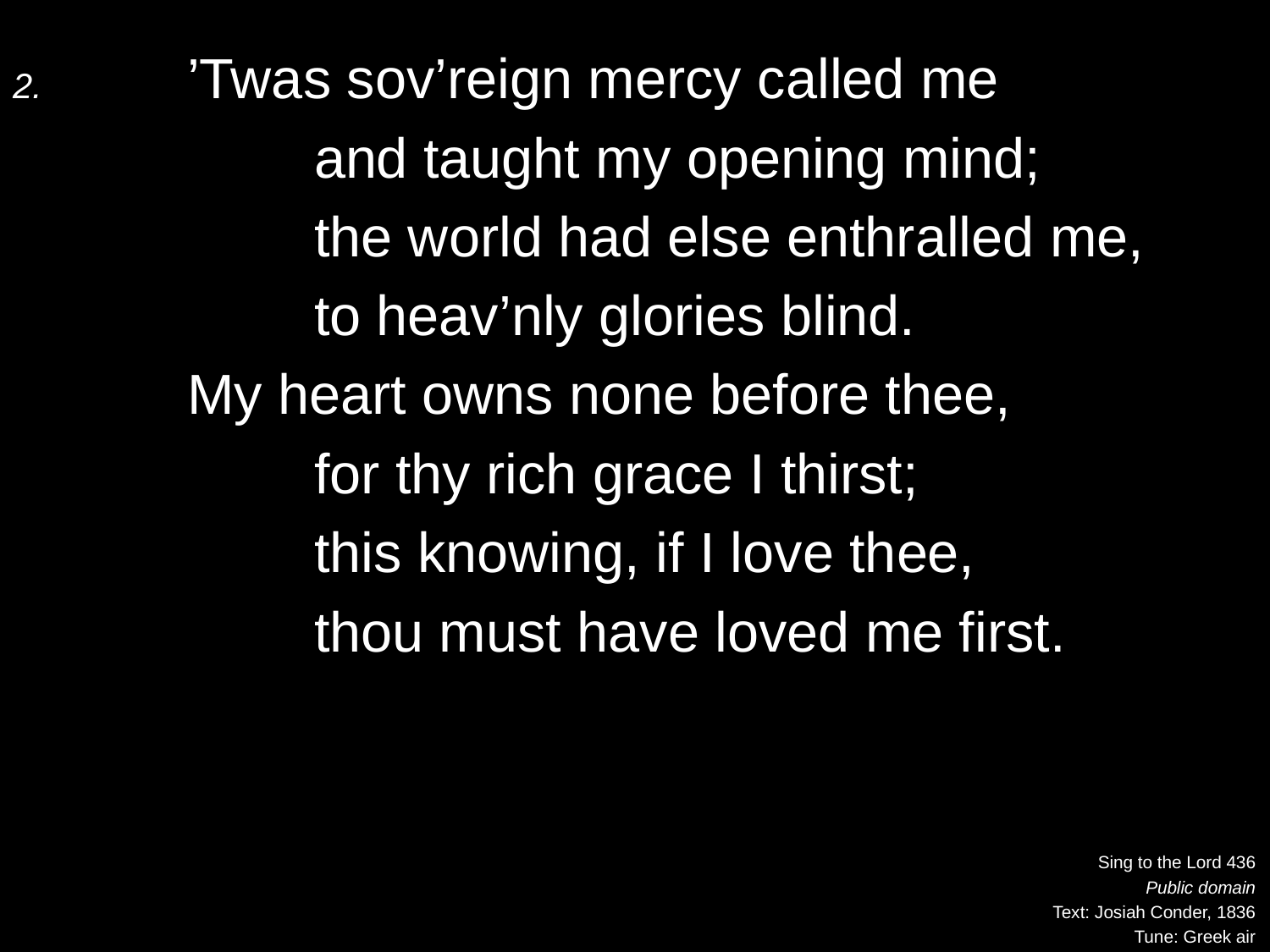

2.	’Twas sov’reign mercy called me
		and taught my opening mind;
		the world had else enthralled me,
		to heav’nly glories blind.
	My heart owns none before thee,
		for thy rich grace I thirst;
		this knowing, if I love thee,
		thou must have loved me first.
Sing to the Lord 436
Public domain
Text: Josiah Conder, 1836
Tune: Greek air